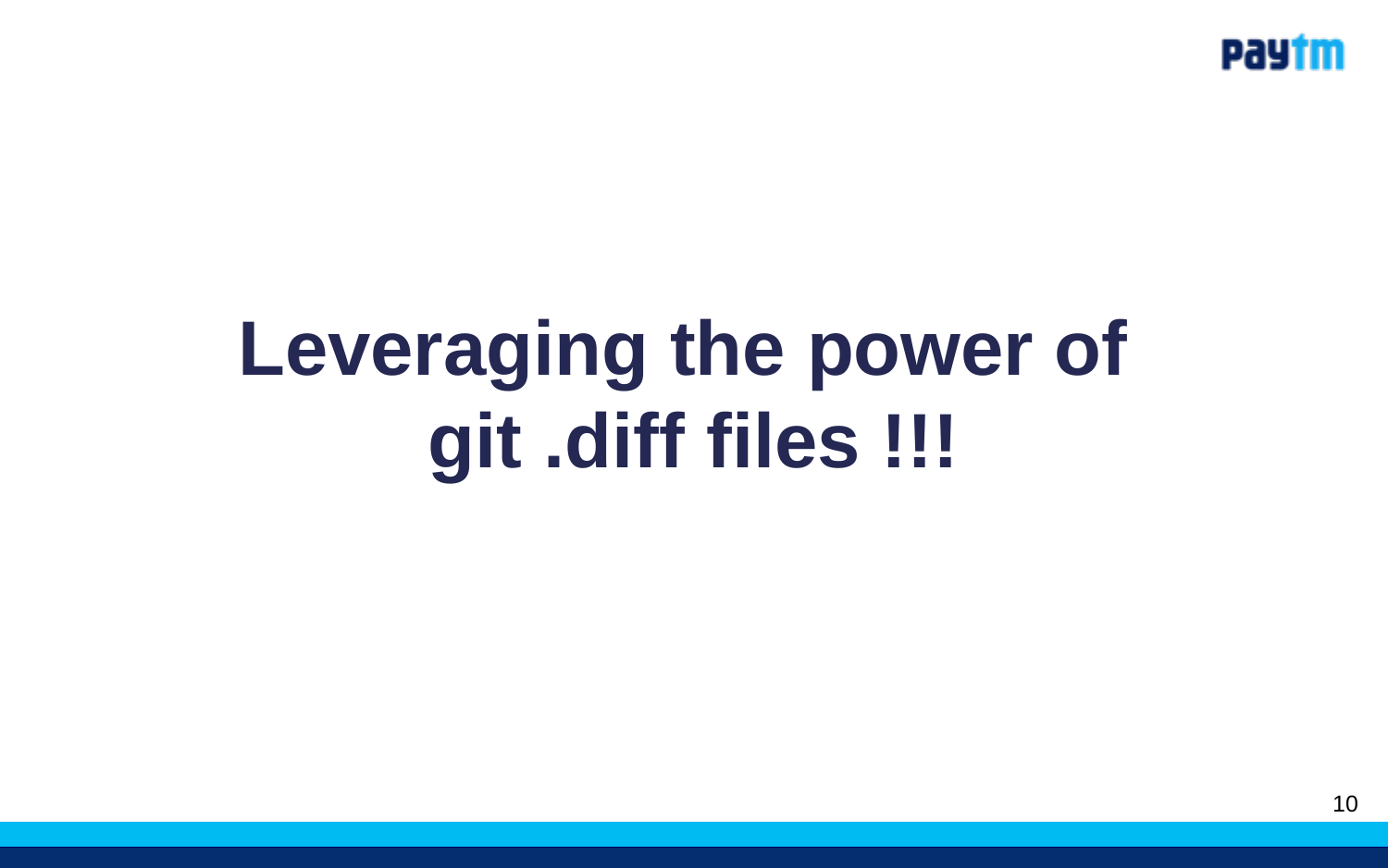

# Leveraging the power of
git .diff files !!!
10